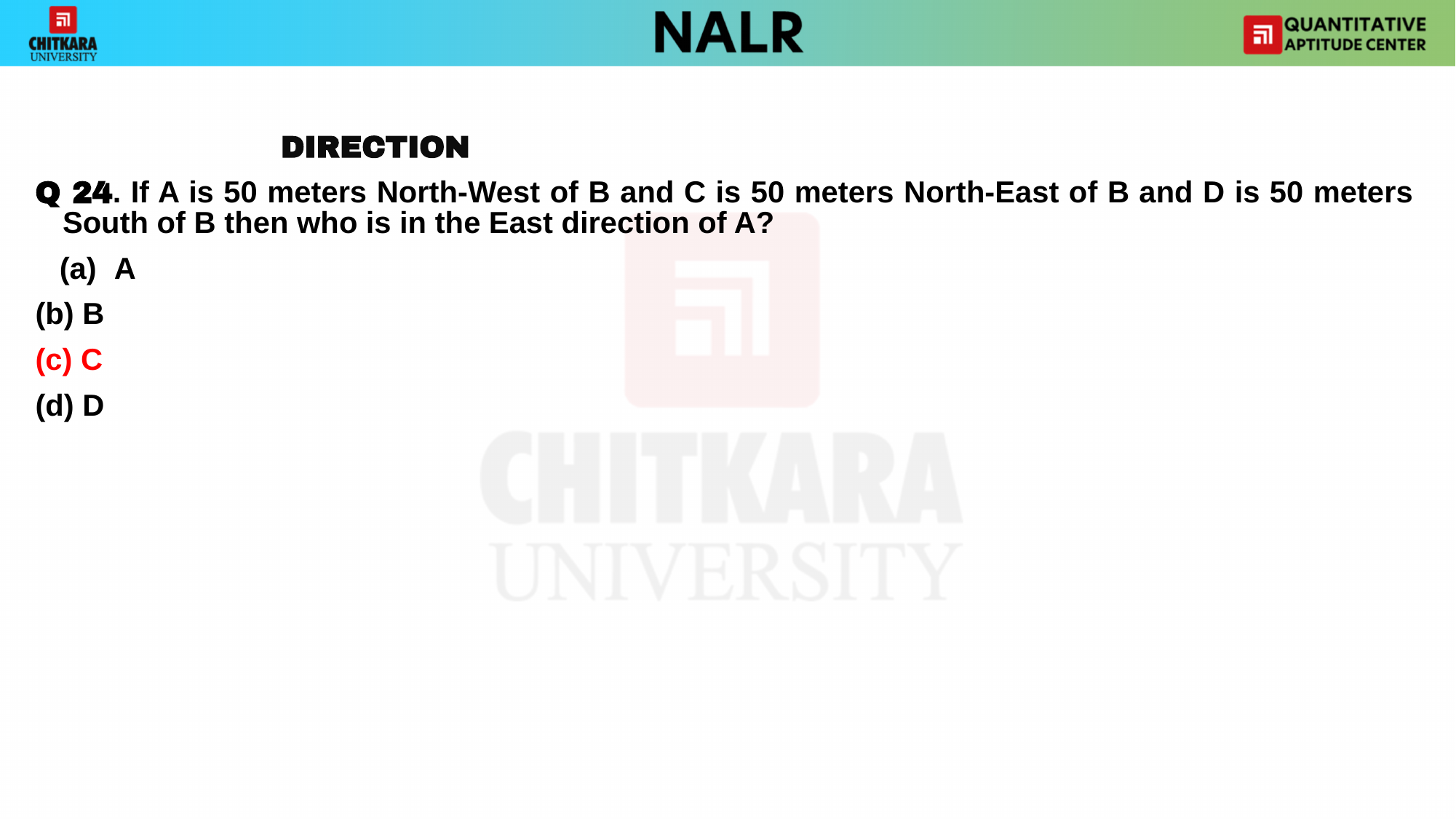

DIRECTION
Q 24. If A is 50 meters North-West of B and C is 50 meters North-East of B and D is 50 meters South of B then who is in the East direction of A?
A
(b) B
(c) C
(d) D